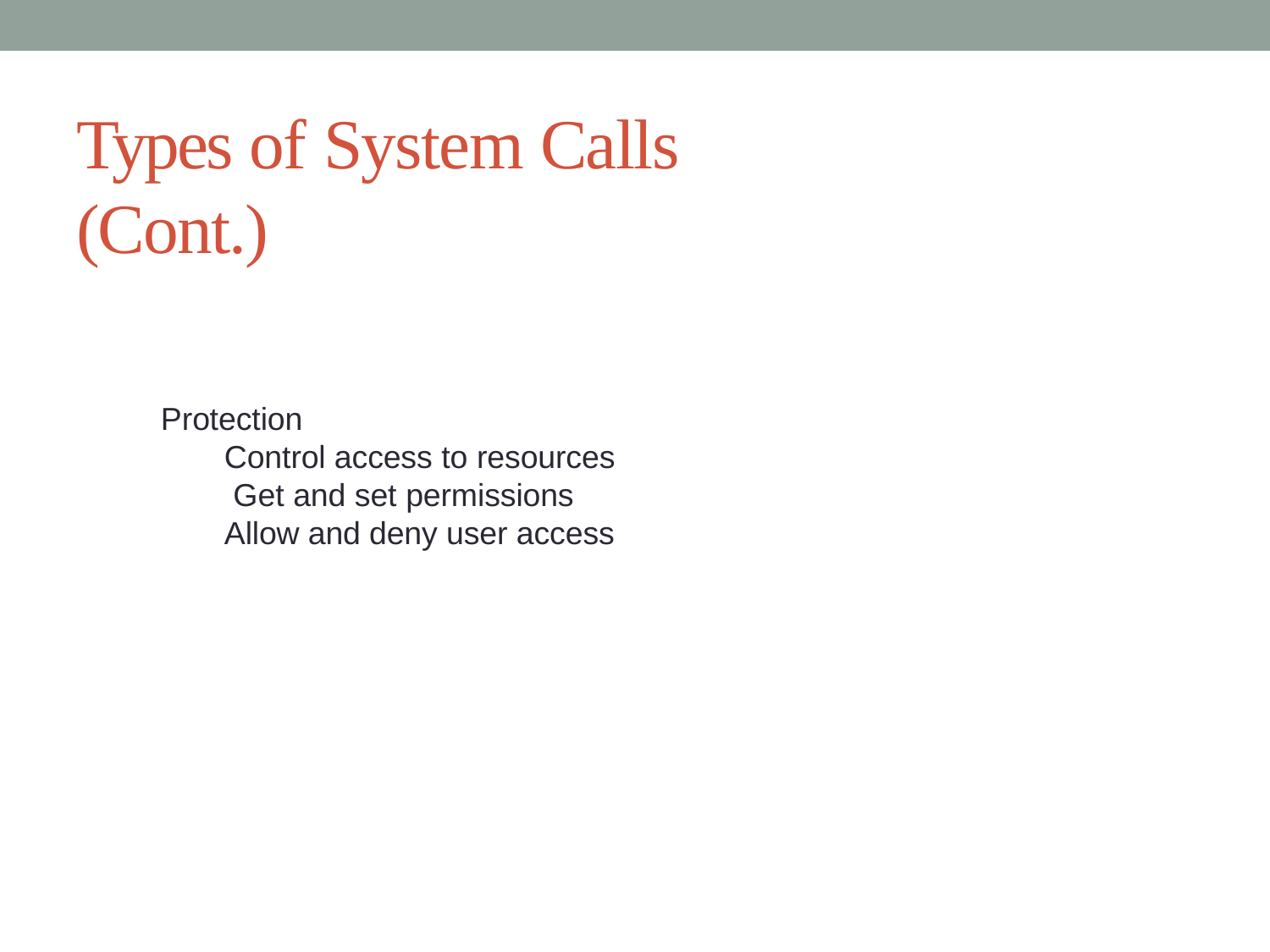

# Types of System Calls (Cont.)
Protection
Control access to resources  Get and set permissions  Allow and deny user access